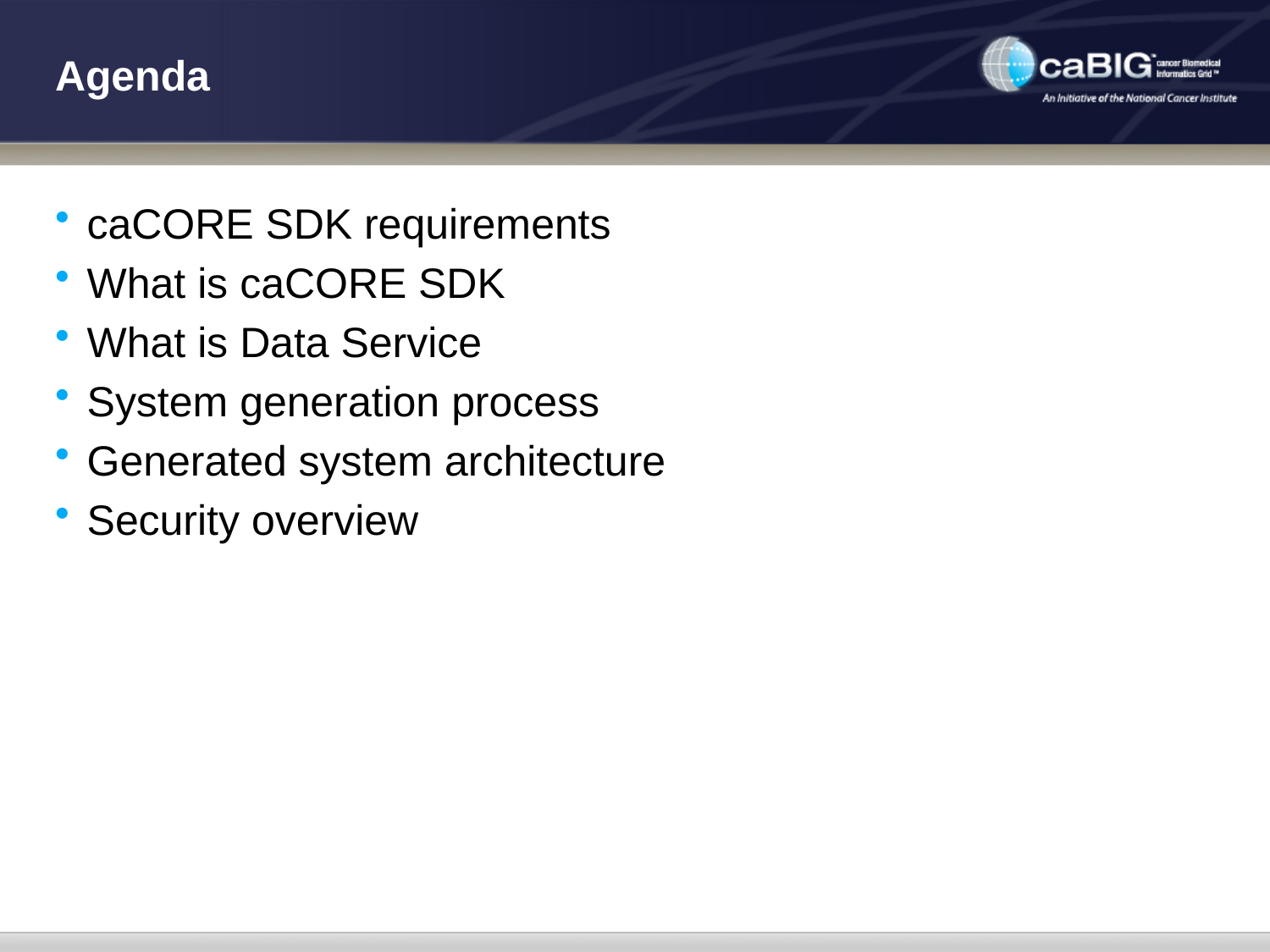

# Agenda
caCORE SDK requirements
What is caCORE SDK
What is Data Service
System generation process
Generated system architecture
Security overview